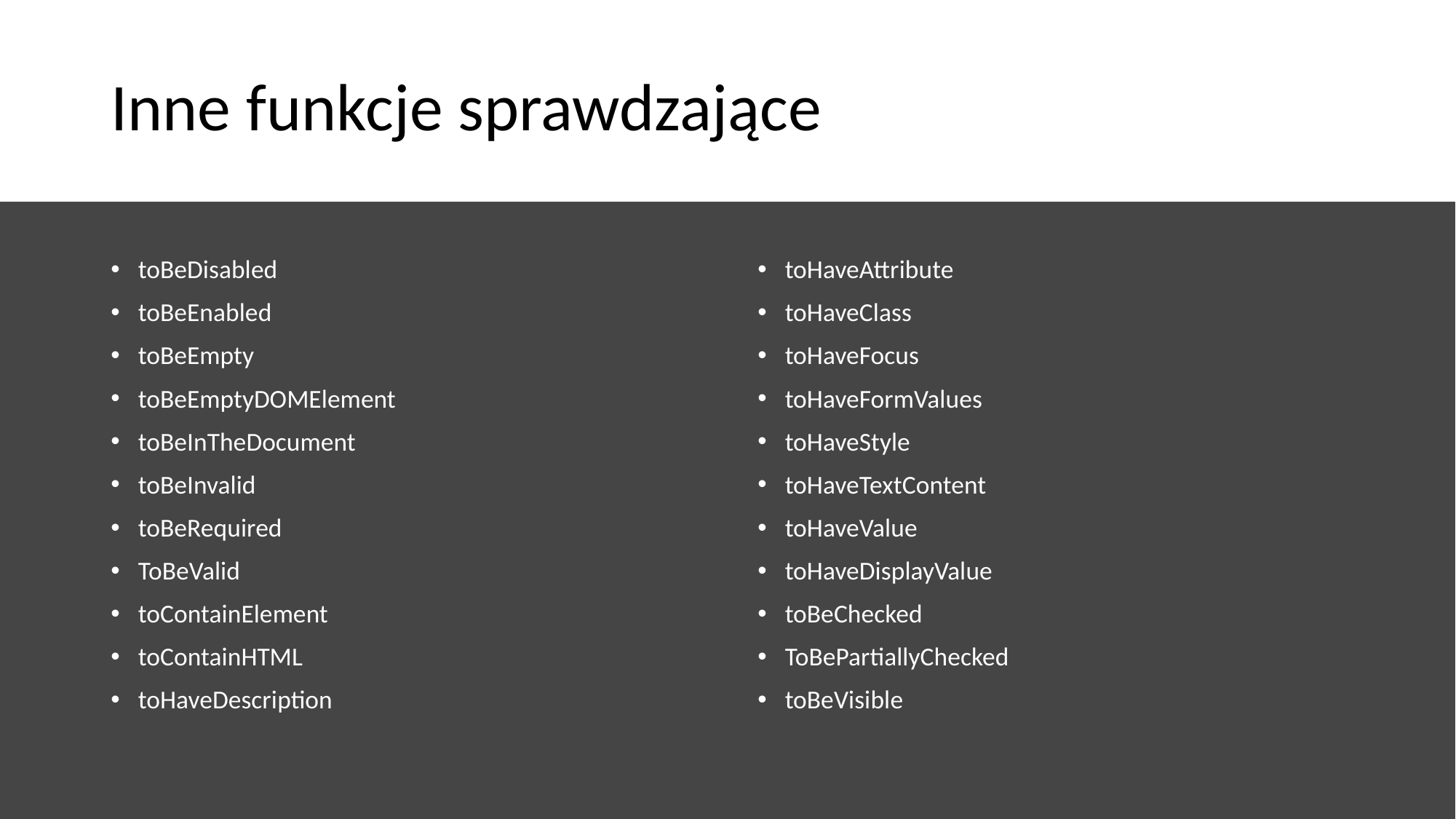

# Inne funkcje sprawdzające

toBeDisabled
toBeEnabled
toBeEmpty
toBeEmptyDOMElement
toBeInTheDocument
toBeInvalid
toBeRequired
ToBeValid
toContainElement
toContainHTML
toHaveDescription

toHaveAttribute
toHaveClass
toHaveFocus
toHaveFormValues
toHaveStyle
toHaveTextContent
toHaveValue
toHaveDisplayValue
toBeChecked
ToBePartiallyChecked
toBeVisible